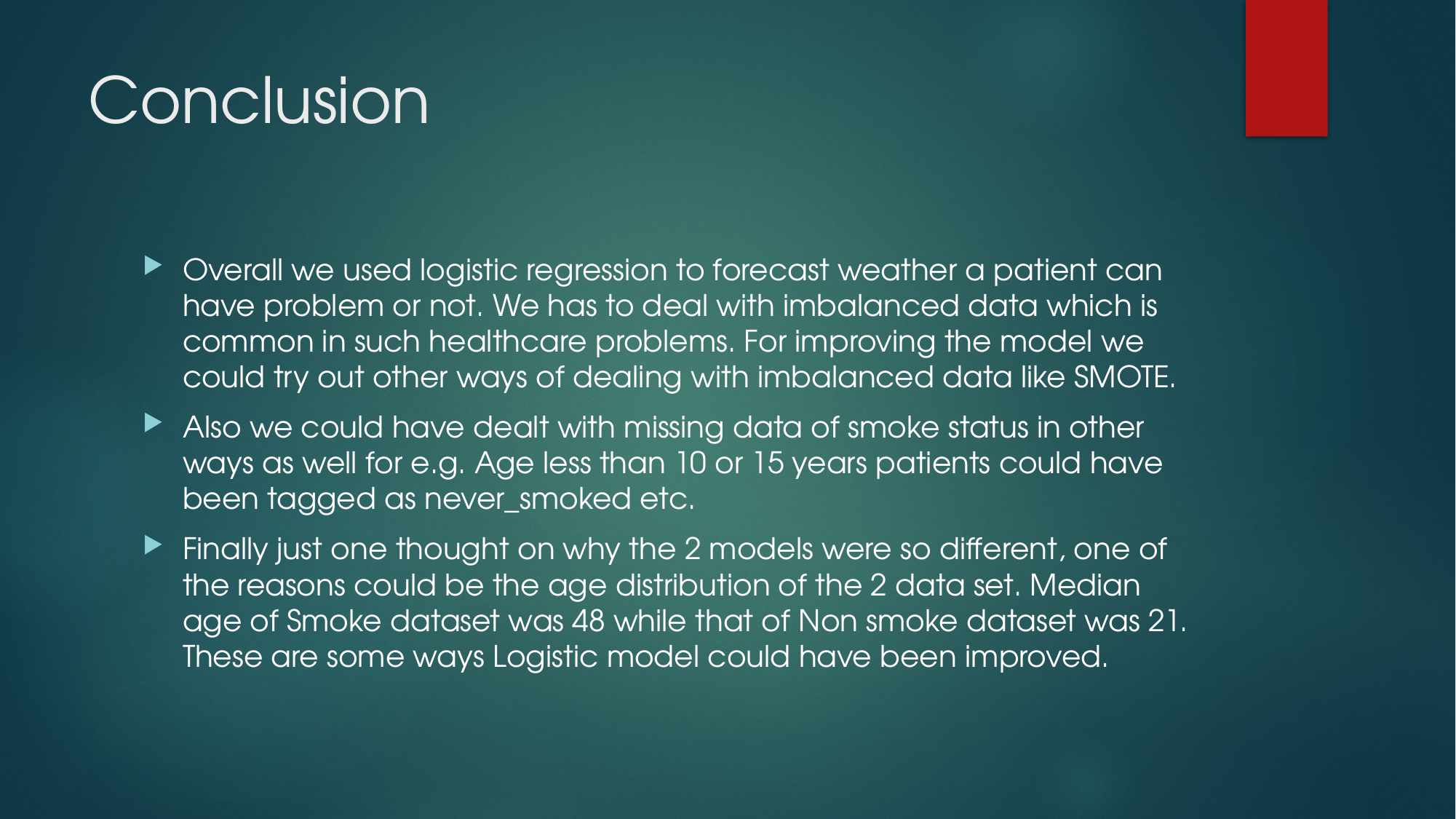

# Conclusion
Overall we used logistic regression to forecast weather a patient can have problem or not. We has to deal with imbalanced data which is common in such healthcare problems. For improving the model we could try out other ways of dealing with imbalanced data like SMOTE.
Also we could have dealt with missing data of smoke status in other ways as well for e.g. Age less than 10 or 15 years patients could have been tagged as never_smoked etc.
Finally just one thought on why the 2 models were so different, one of the reasons could be the age distribution of the 2 data set. Median age of Smoke dataset was 48 while that of Non smoke dataset was 21. These are some ways Logistic model could have been improved.